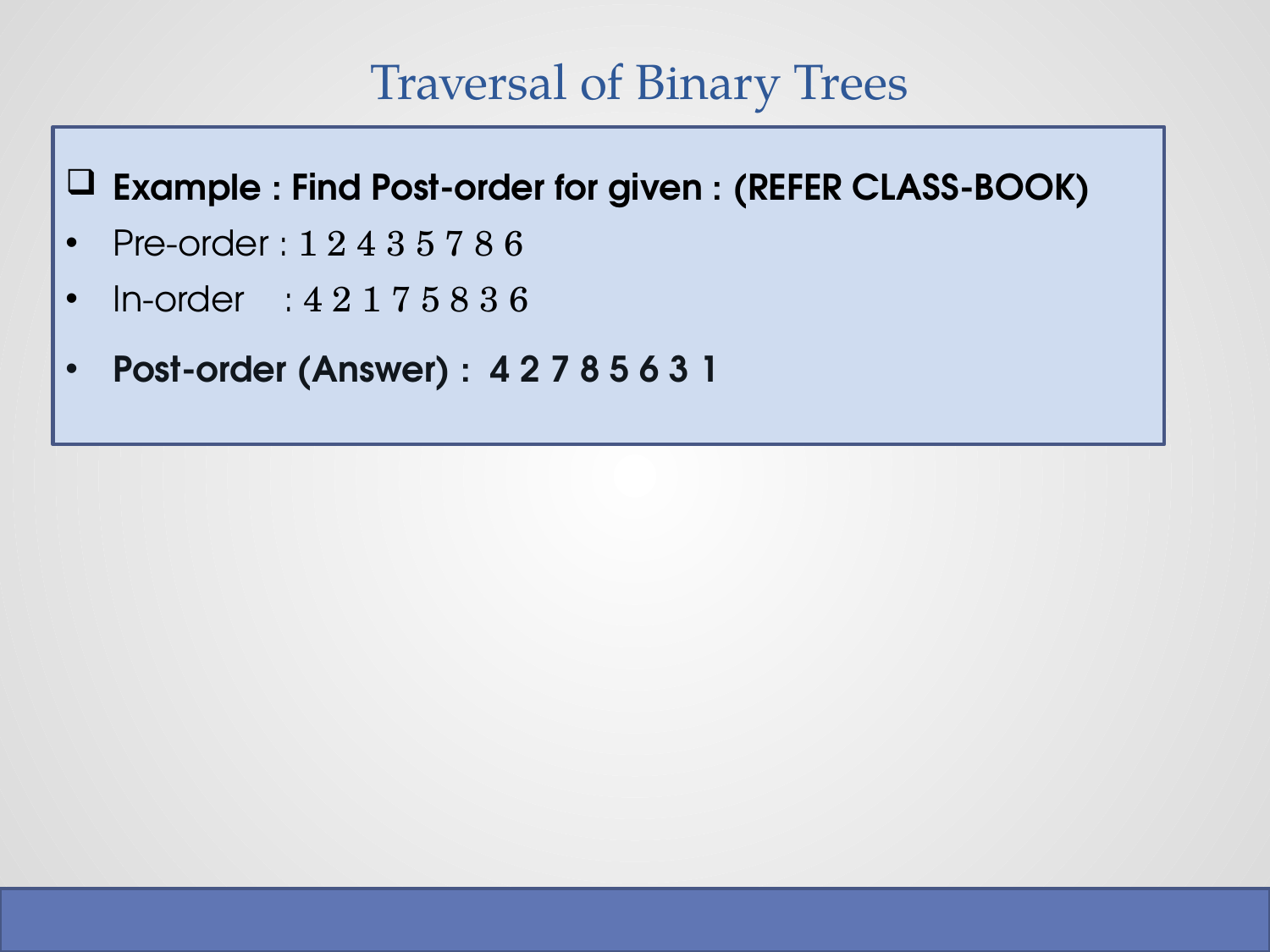

# Traversal of Binary Trees

Example : Find Post-order for given : (REFER CLASS-BOOK)
Pre-order : 1 2 4 3 5 7 8 6
In-order    : 4 2 1 7 5 8 3 6
Post-order (Answer) :  4 2 7 8 5 6 3 1